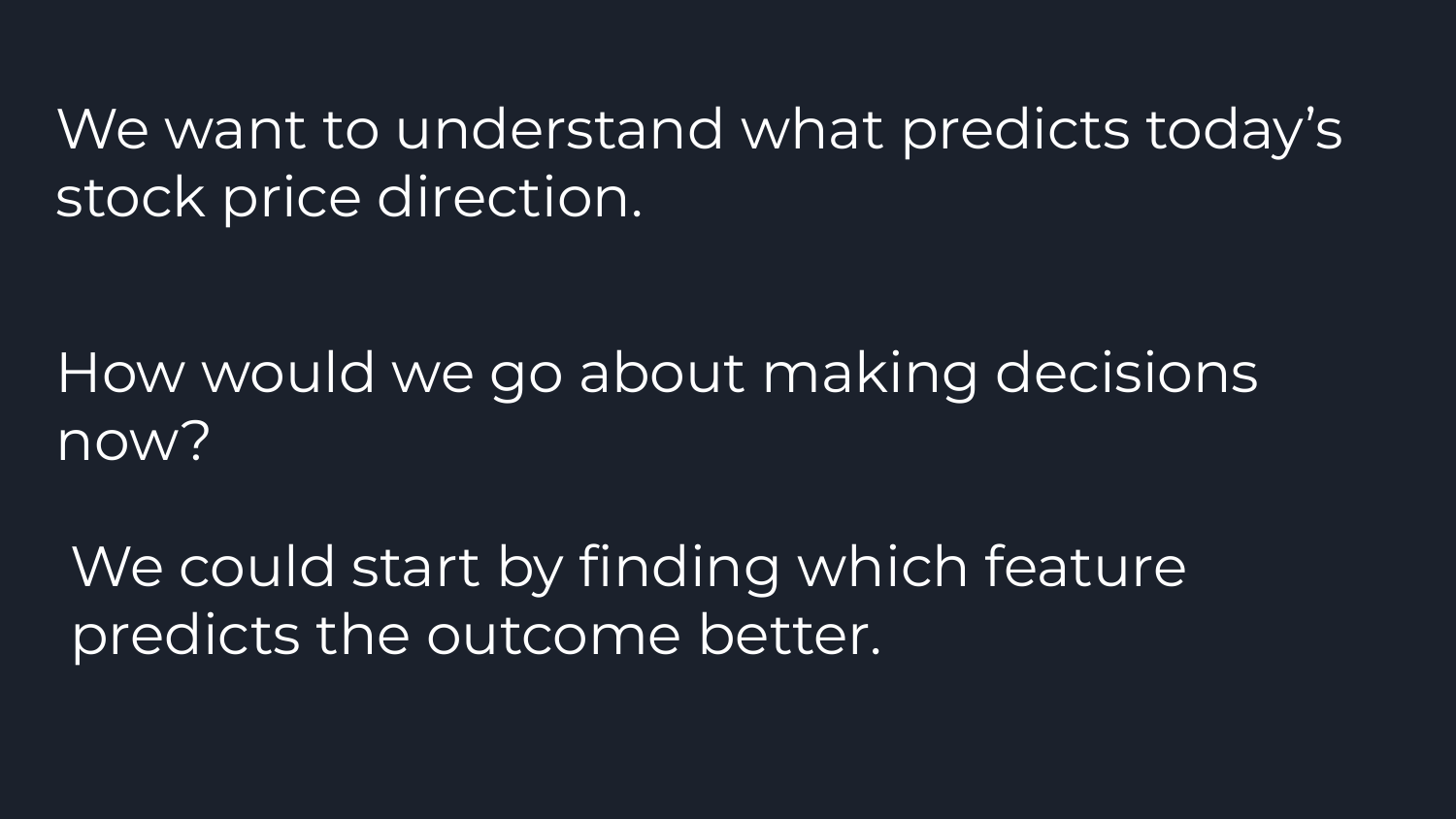

We want to understand what predicts today’s stock price direction.

How would we go about making decisions now?

We could start by finding which feature predicts the outcome better.